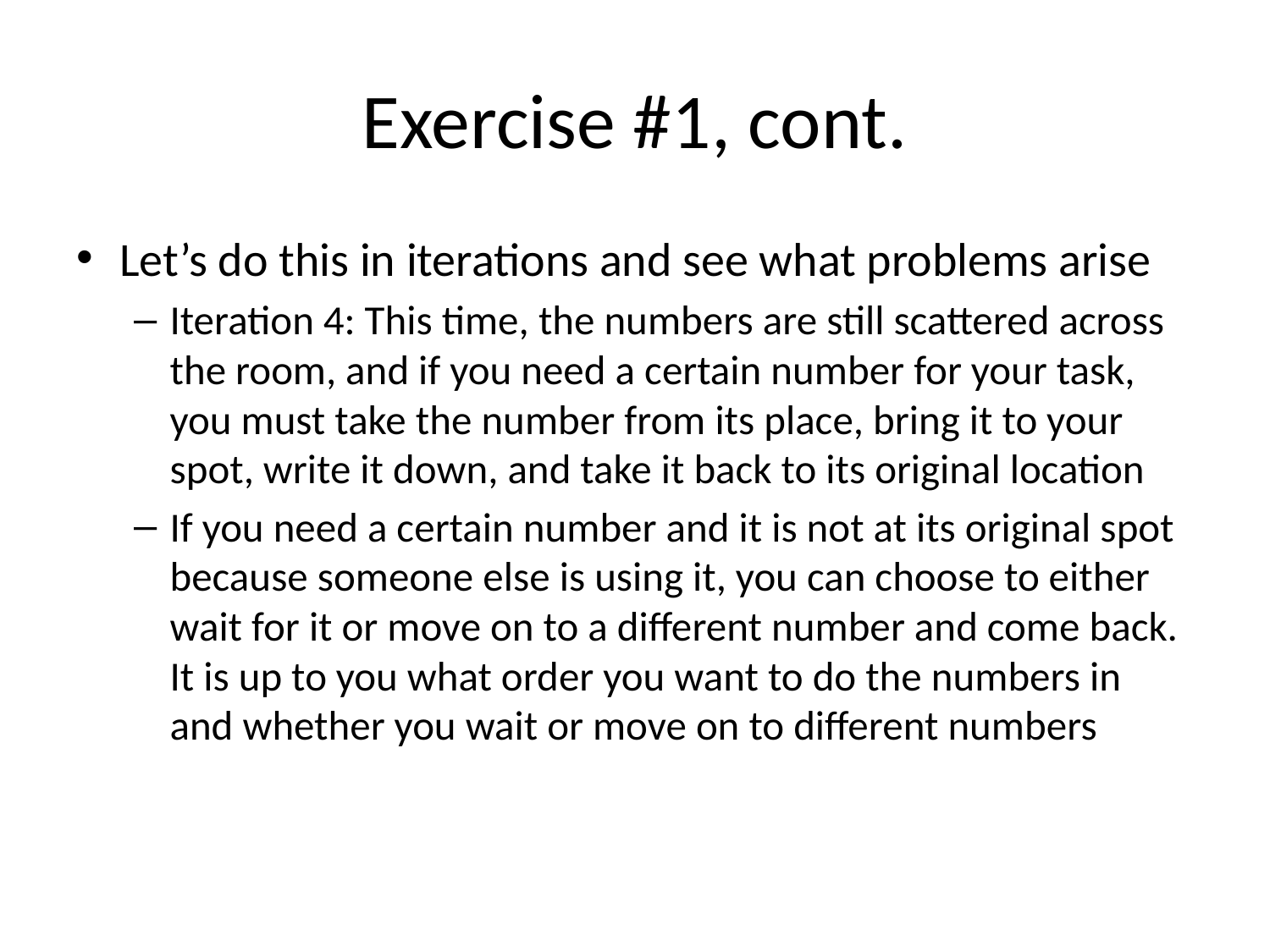

# Exercise #1, cont.
Let’s do this in iterations and see what problems arise
Iteration 4: This time, the numbers are still scattered across the room, and if you need a certain number for your task, you must take the number from its place, bring it to your spot, write it down, and take it back to its original location
If you need a certain number and it is not at its original spot because someone else is using it, you can choose to either wait for it or move on to a different number and come back. It is up to you what order you want to do the numbers in and whether you wait or move on to different numbers